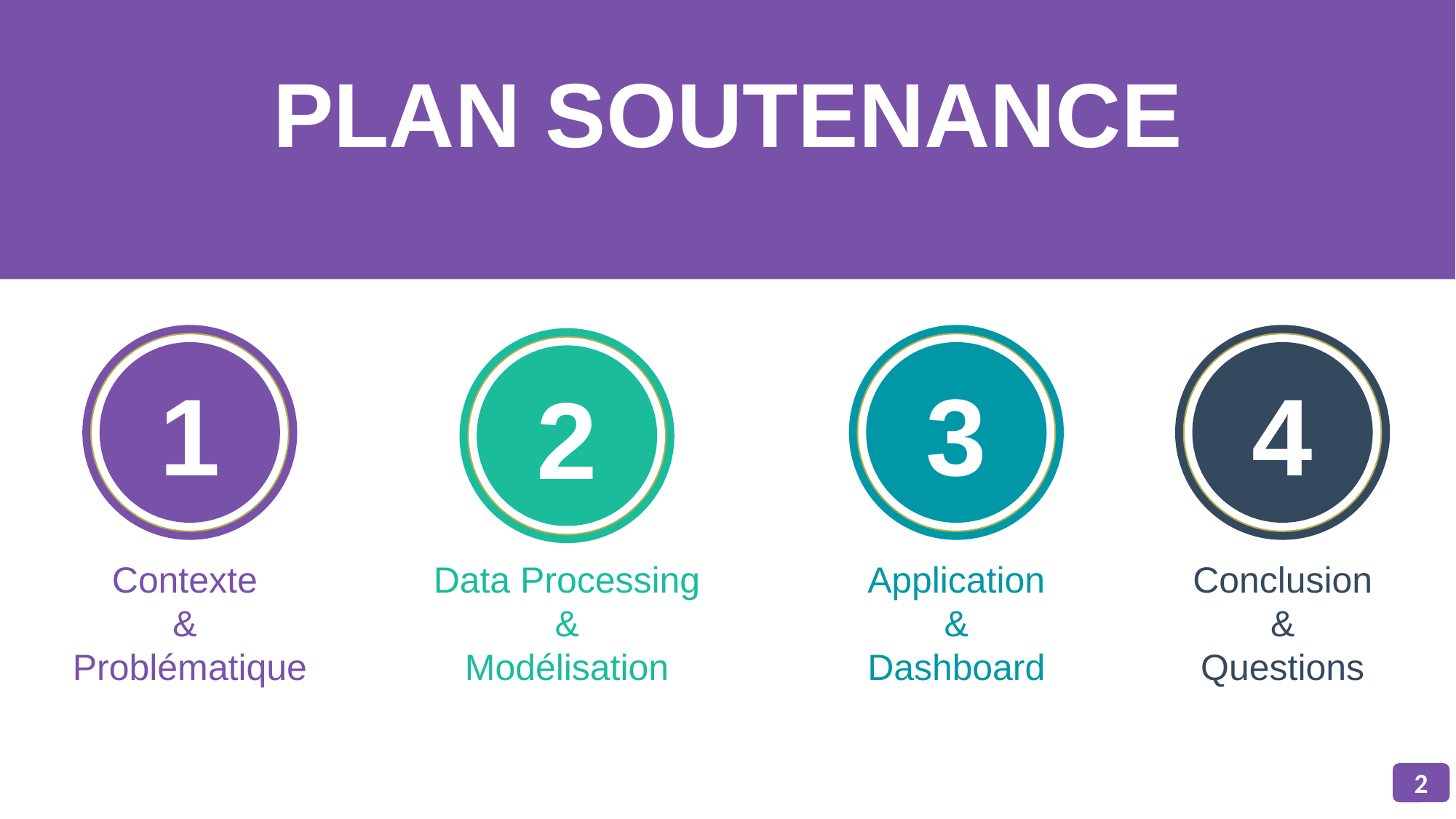

PLAN SOUTENANCE

1

3

4

2
Contexte
&
Problématique
Data Processing
&
Modélisation
Application
&
Dashboard
Conclusion
&
Questions
2